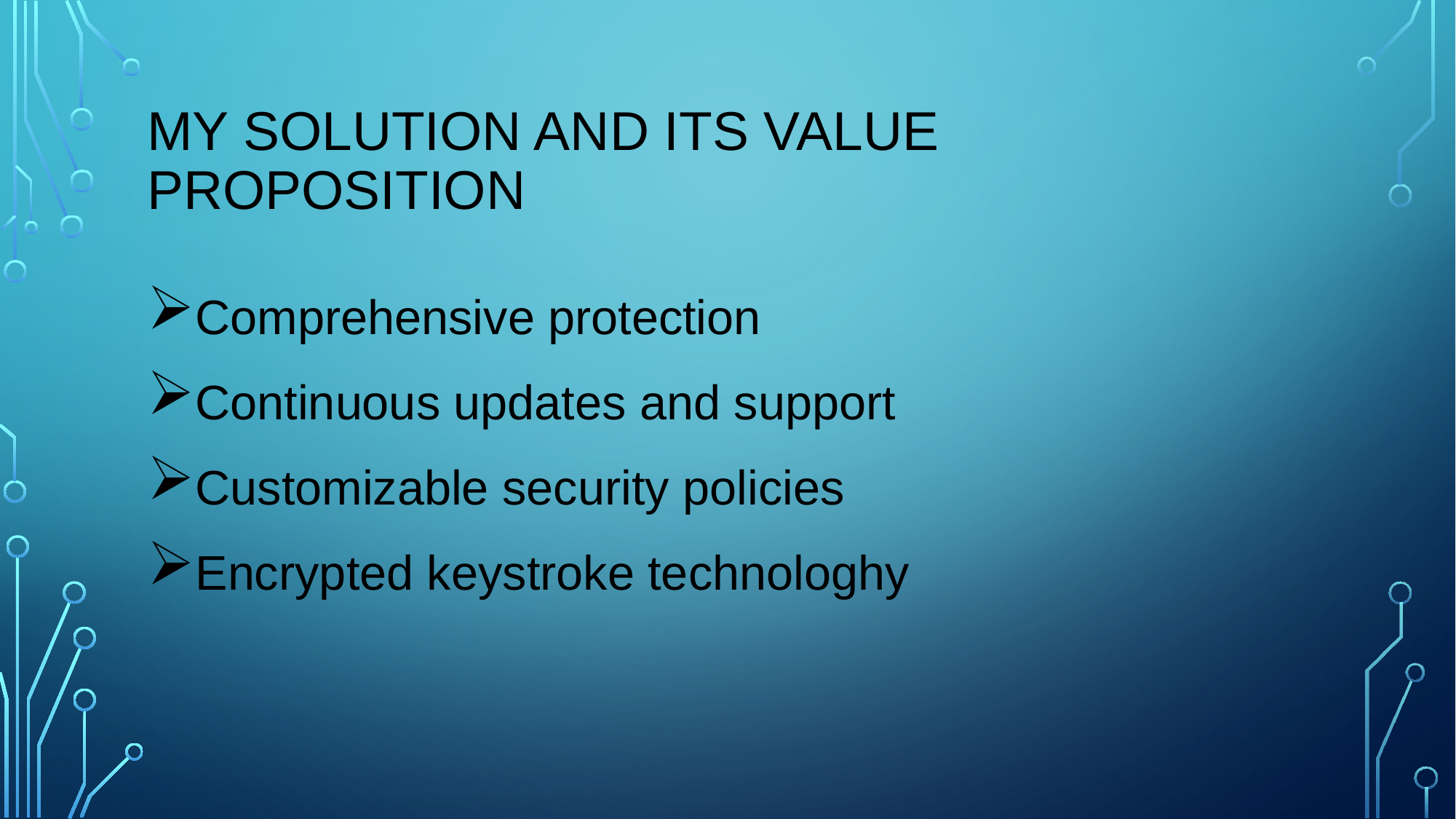

# My solution and its value proposition
Comprehensive protection
Continuous updates and support
Customizable security policies
Encrypted keystroke technologhy